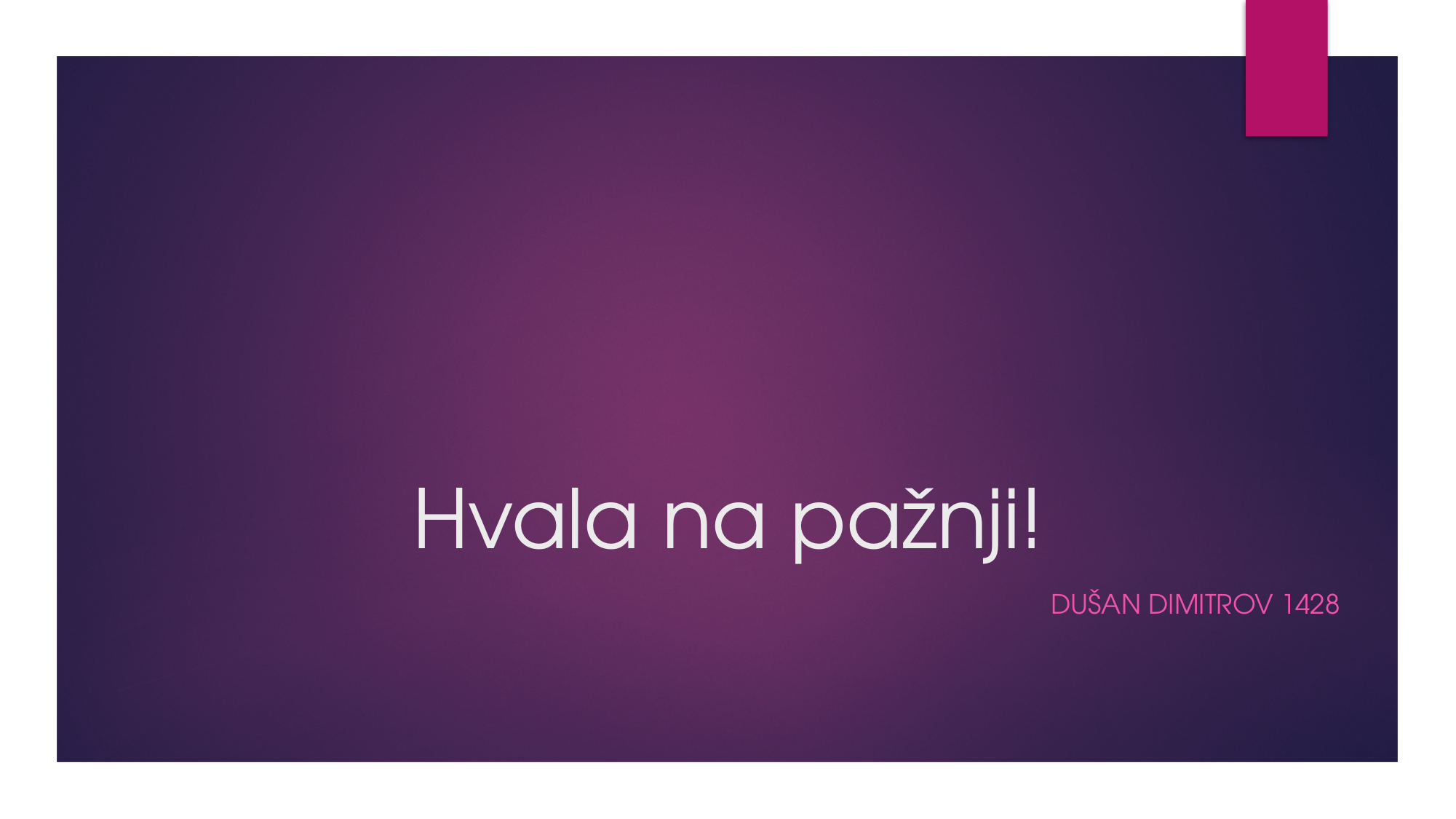

# Hvala na pažnji!
Dušan Dimitrov 1428